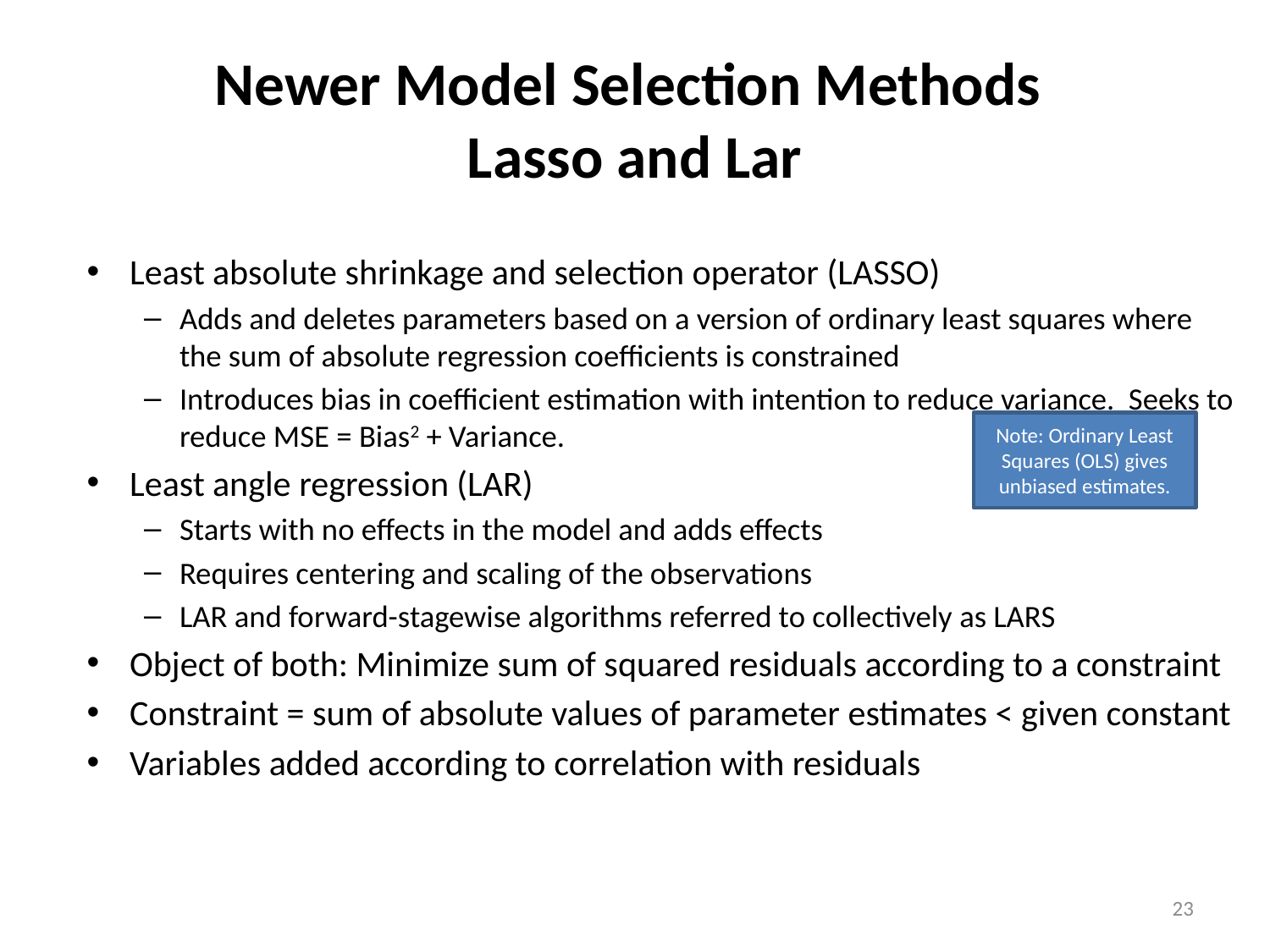

# Newer Model Selection Methods Lasso and Lar
Least absolute shrinkage and selection operator (LASSO)
Adds and deletes parameters based on a version of ordinary least squares where the sum of absolute regression coefficients is constrained
Introduces bias in coefficient estimation with intention to reduce variance.  Seeks to reduce MSE = Bias2 + Variance.
Least angle regression (LAR)
Starts with no effects in the model and adds effects
Requires centering and scaling of the observations
LAR and forward-stagewise algorithms referred to collectively as LARS
Object of both: Minimize sum of squared residuals according to a constraint
Constraint = sum of absolute values of parameter estimates < given constant
Variables added according to correlation with residuals

Note: Ordinary Least Squares (OLS) gives unbiased estimates.
23